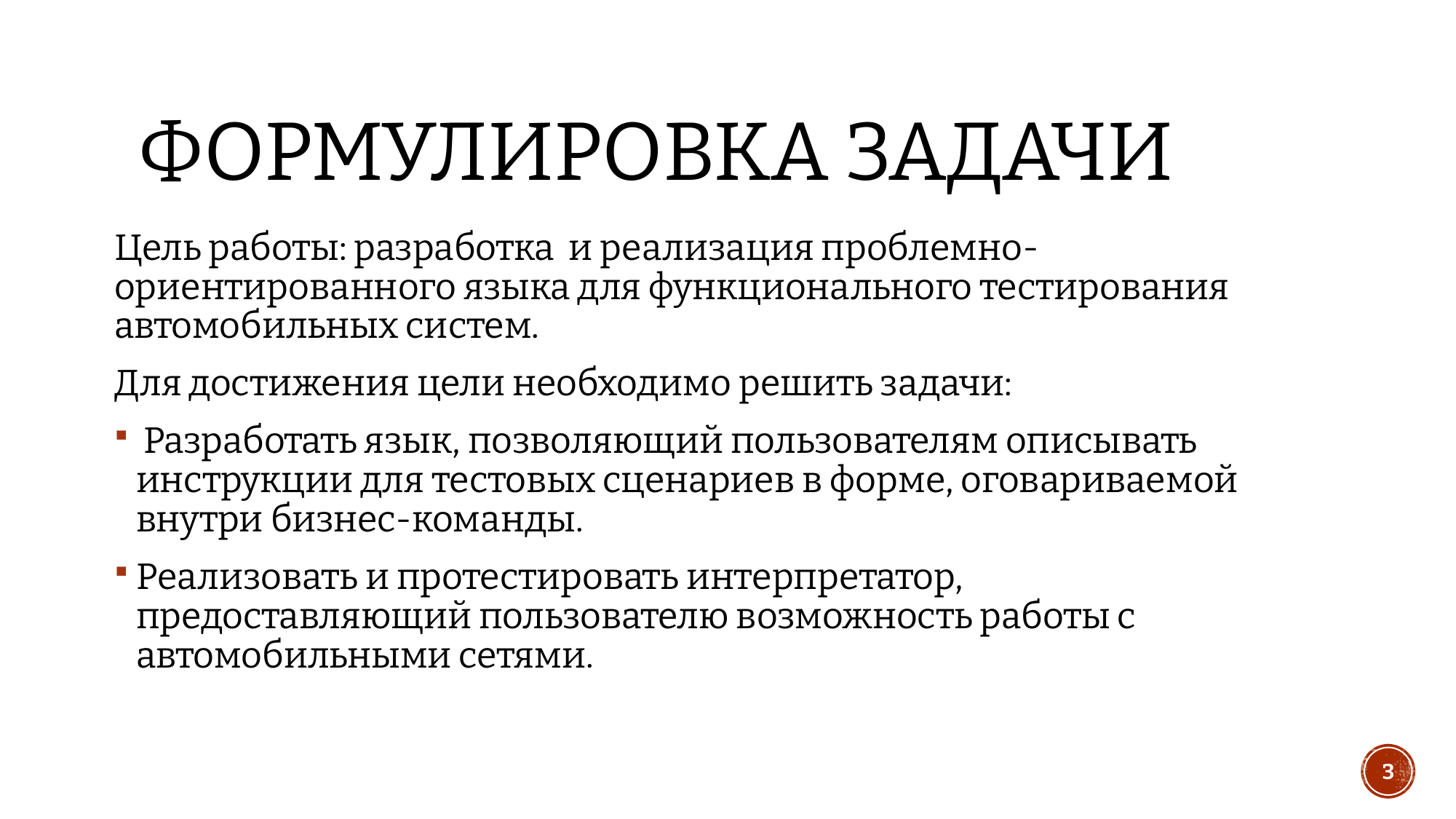

# Формулировка задачи
Цель работы: разработка  и реализация проблемно-ориентированного языка для функционального тестирования автомобильных систем.
Для достижения цели необходимо решить задачи:
 Разработать язык, позволяющий пользователям описывать инструкции для тестовых сценариев в форме, оговариваемой внутри бизнес-команды.
Реализовать и протестировать интерпретатор, предоставляющий пользователю возможность работы с автомобильными сетями.
3